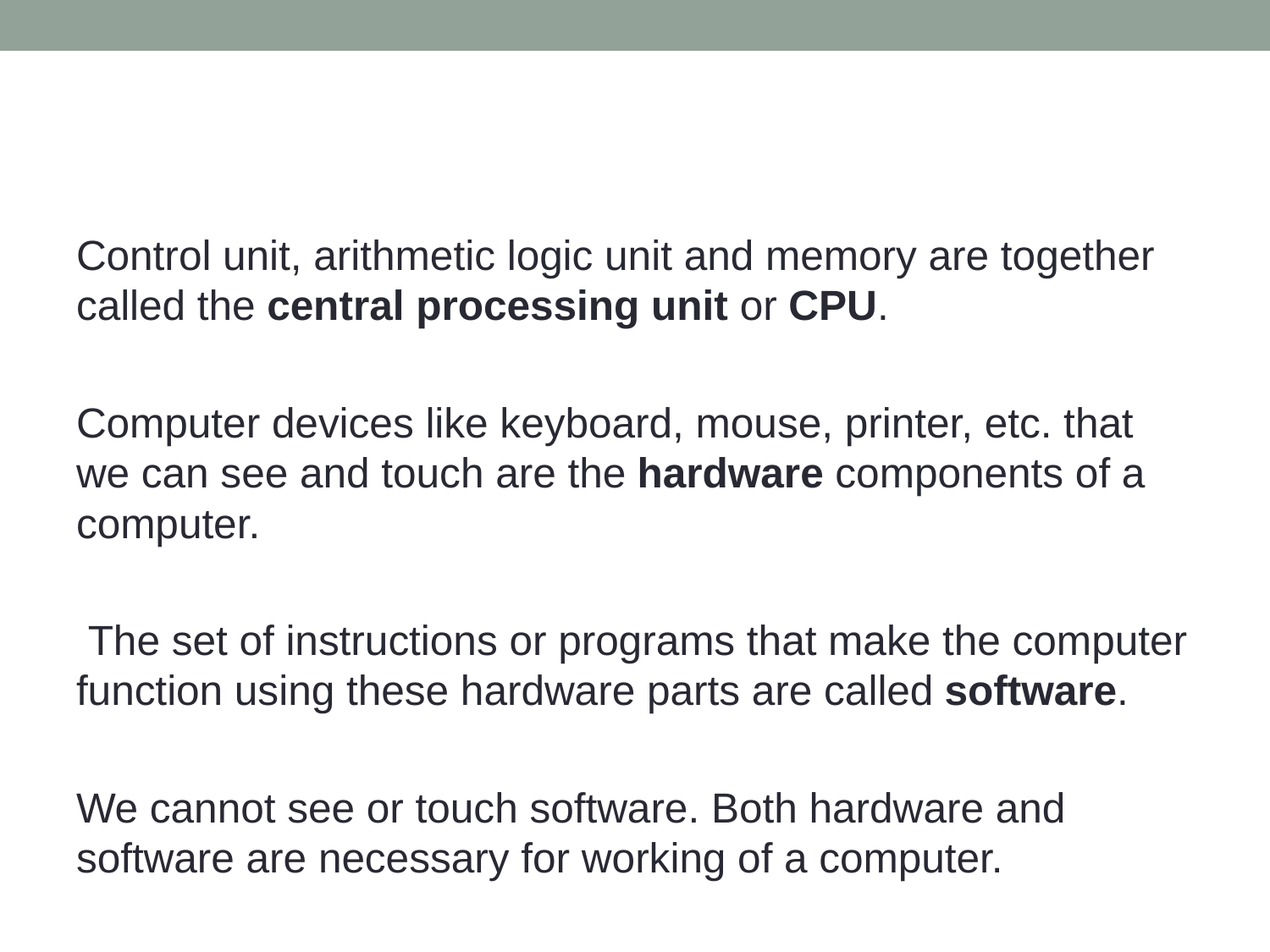

#
Control unit, arithmetic logic unit and memory are together called the central processing unit or CPU.

Computer devices like keyboard, mouse, printer, etc. that we can see and touch are the hardware components of a computer.

 The set of instructions or programs that make the computer function using these hardware parts are called software.

We cannot see or touch software. Both hardware and software are necessary for working of a computer.